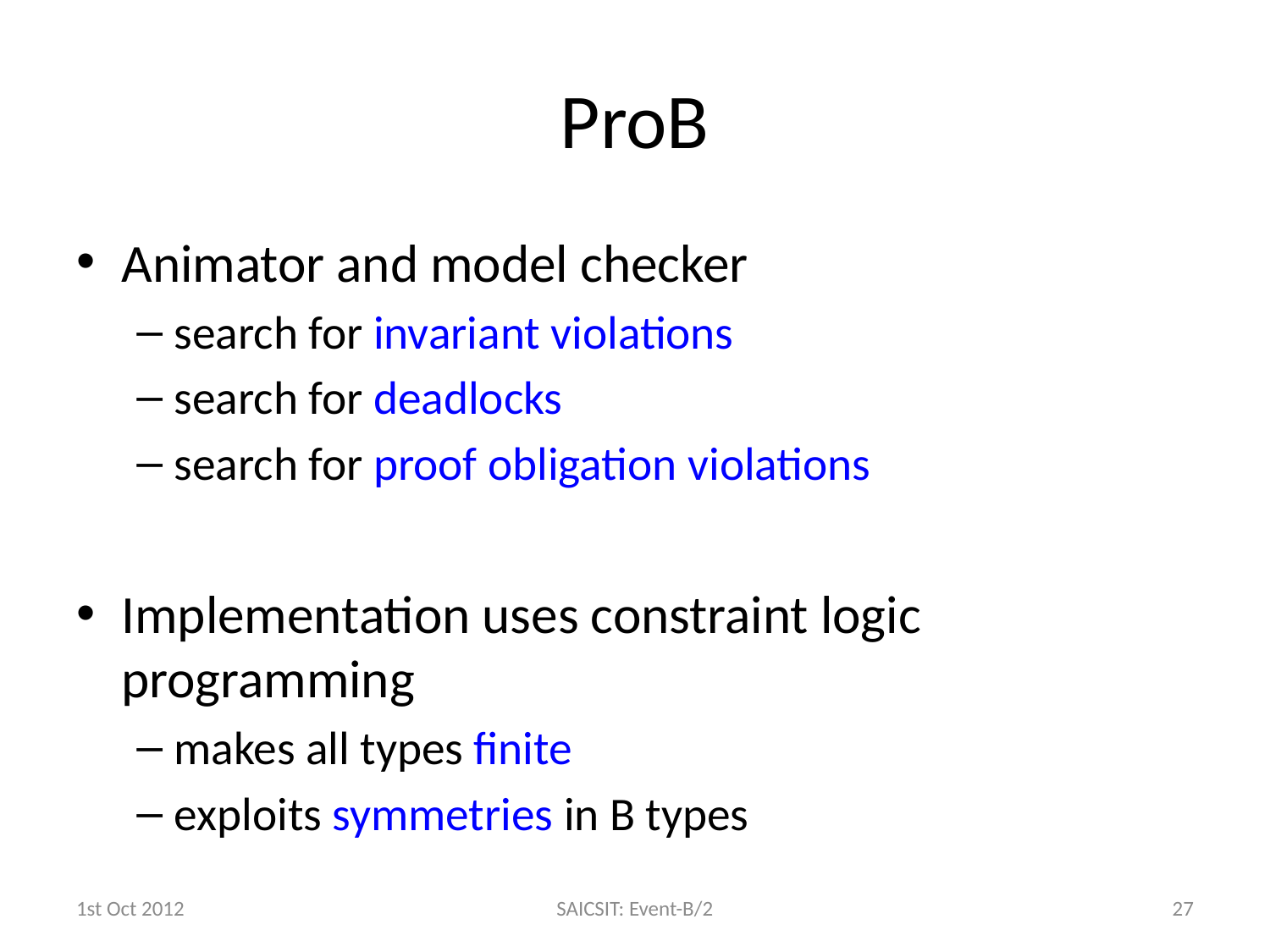

# ProB
Animator and model checker
search for invariant violations
search for deadlocks
search for proof obligation violations

Implementation uses constraint logic programming
makes all types finite
exploits symmetries in B types
1st Oct 2012
SAICSIT: Event-B/2
27